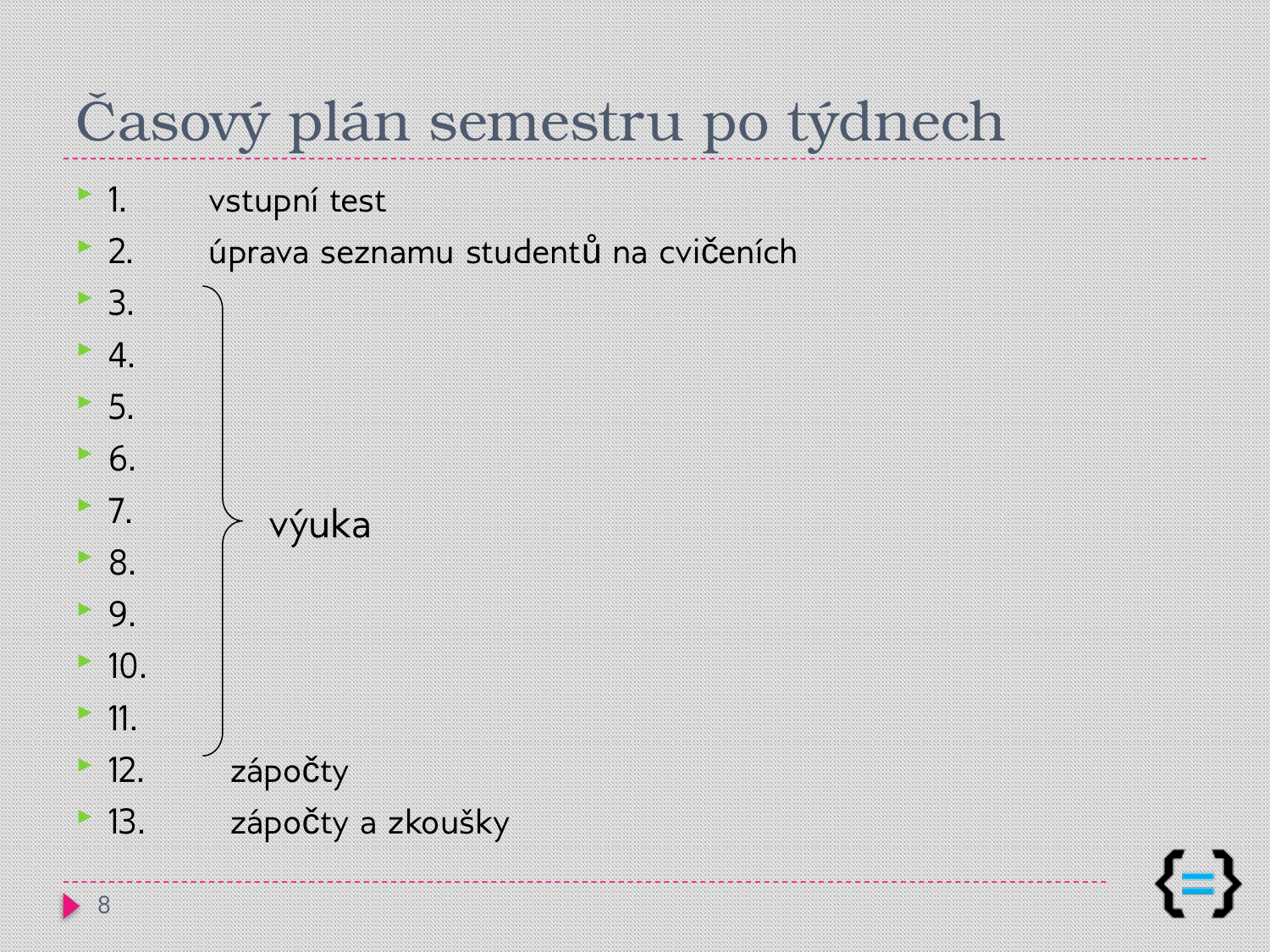

# Časový plán semestru po týdnech
1.	vstupní test
2.	úprava seznamu studentů na cvičeních
3.
4.
5.
6.
7.
8.
9.
10.
11.
12.	  zápočty
13.	  zápočty a zkoušky

výuka
8